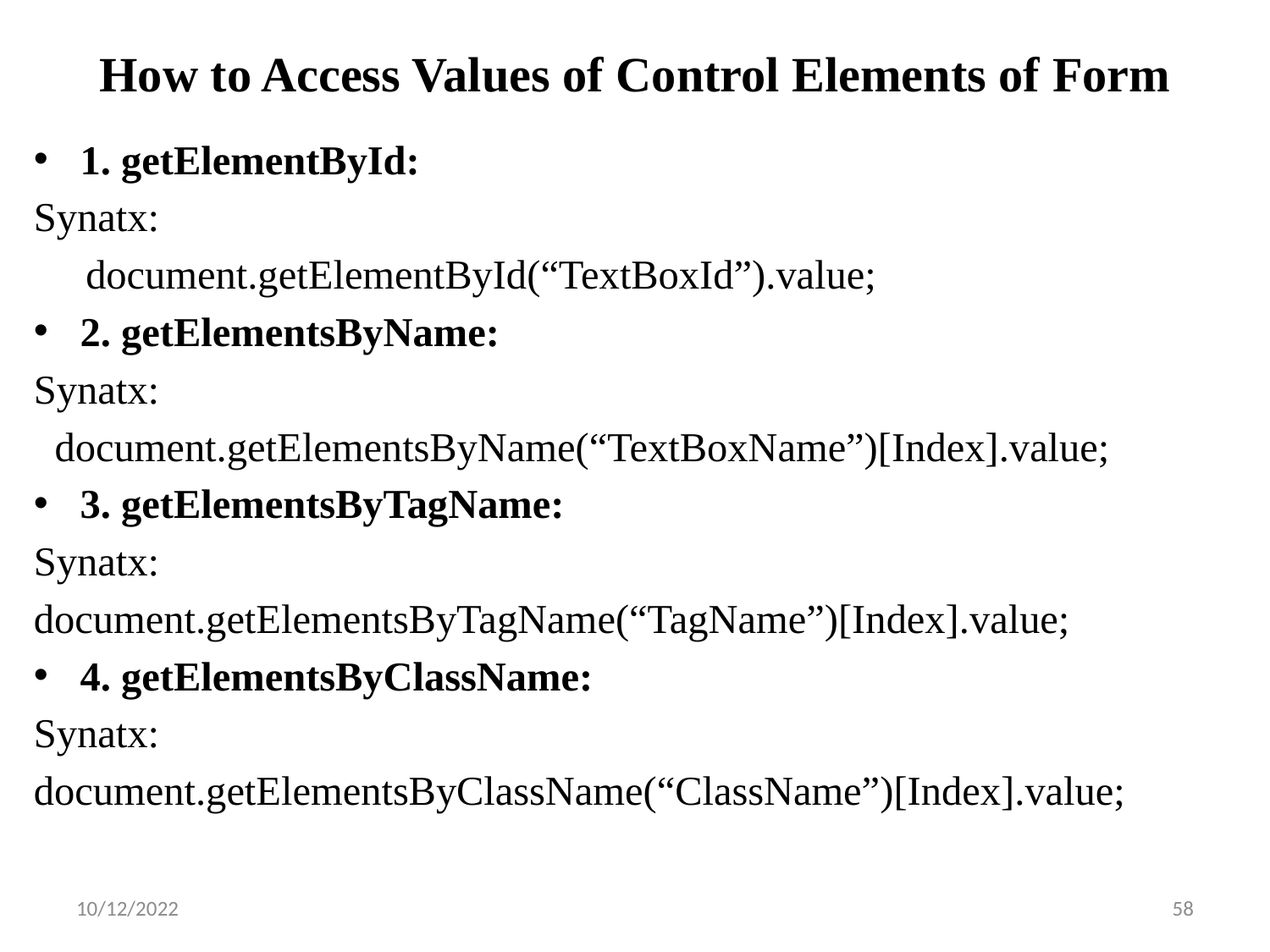

# How to Access Values of Control Elements of Form
1. getElementById:
Synatx:
     document.getElementById(“TextBoxId”).value;
2. getElementsByName:
Synatx:
  document.getElementsByName(“TextBoxName”)[Index].value;
3. getElementsByTagName:
Synatx:
document.getElementsByTagName(“TagName”)[Index].value;
4. getElementsByClassName:
Synatx:
document.getElementsByClassName(“ClassName”)[Index].value;

10/12/2022
58